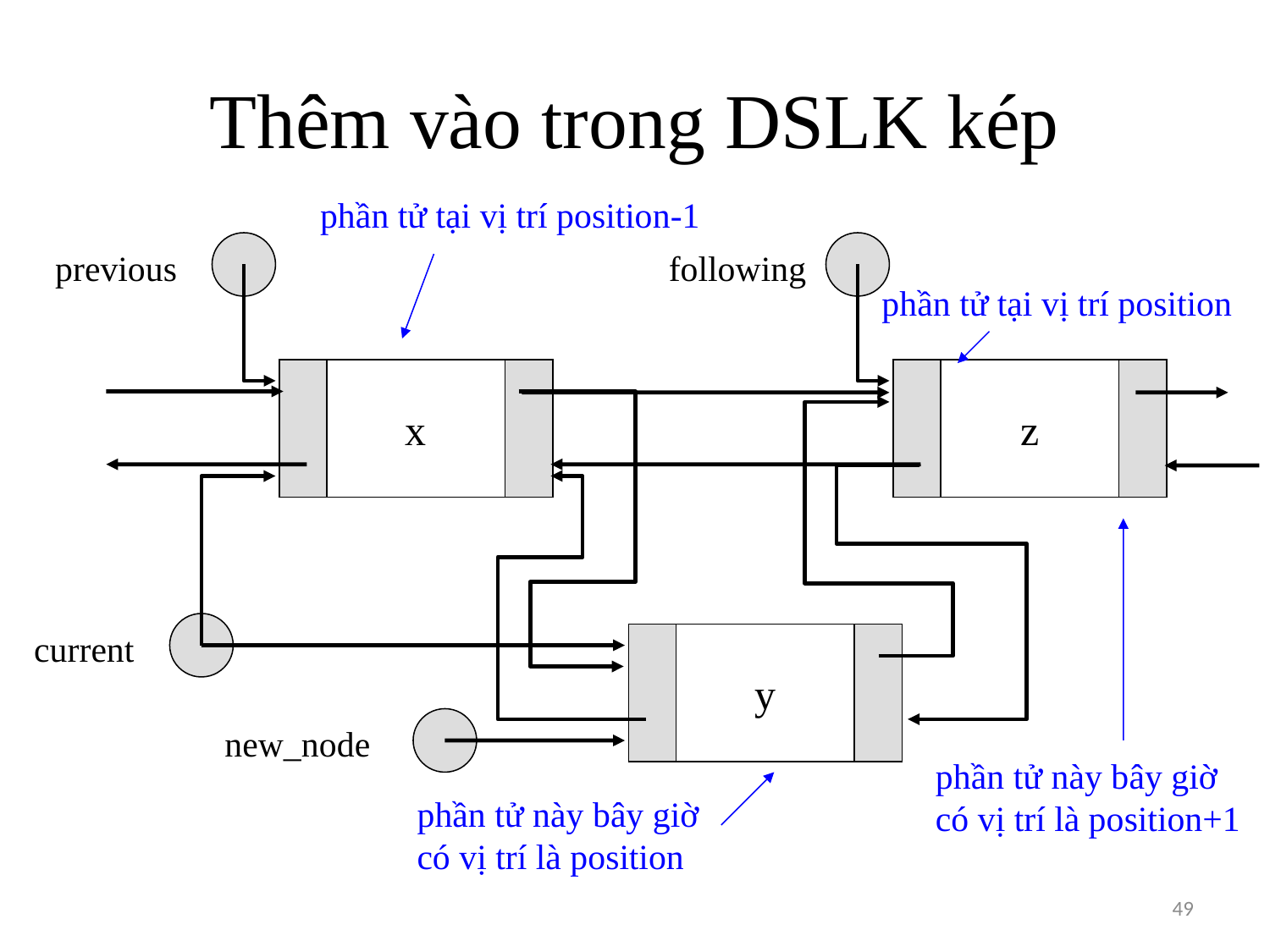

# Thêm vào trong DSLK kép
phần tử tại vị trí position-1

previous
following

phần tử tại vị trí position

x

z

phần tử này bây giờ
có vị trí là position+1

phần tử này bây giờ
có vị trí là position

current

y

new_node

49